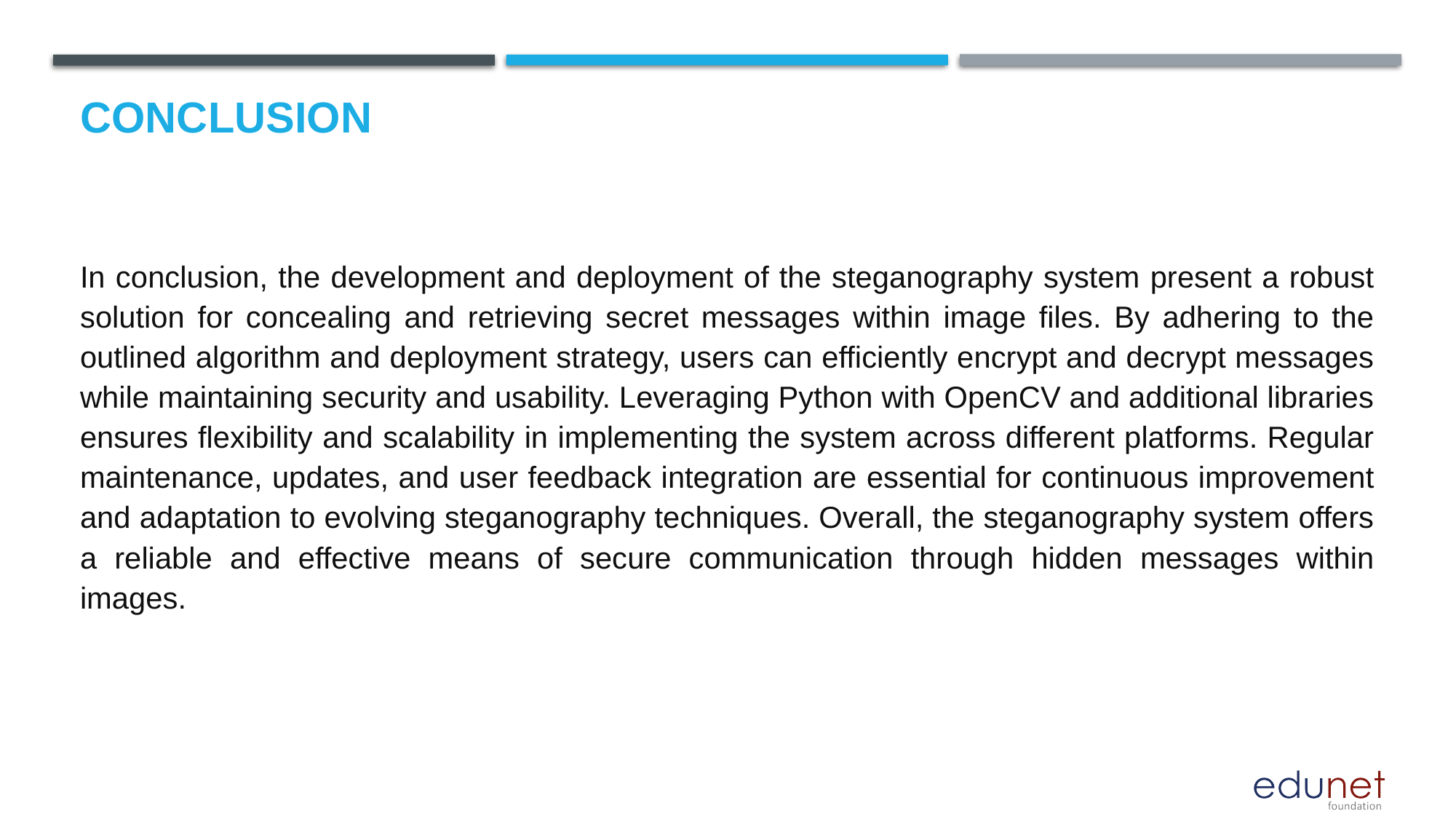

Conclusion
In conclusion, the development and deployment of the steganography system present a robust solution for concealing and retrieving secret messages within image files. By adhering to the outlined algorithm and deployment strategy, users can efficiently encrypt and decrypt messages while maintaining security and usability. Leveraging Python with OpenCV and additional libraries ensures flexibility and scalability in implementing the system across different platforms. Regular maintenance, updates, and user feedback integration are essential for continuous improvement and adaptation to evolving steganography techniques. Overall, the steganography system offers a reliable and effective means of secure communication through hidden messages within images.